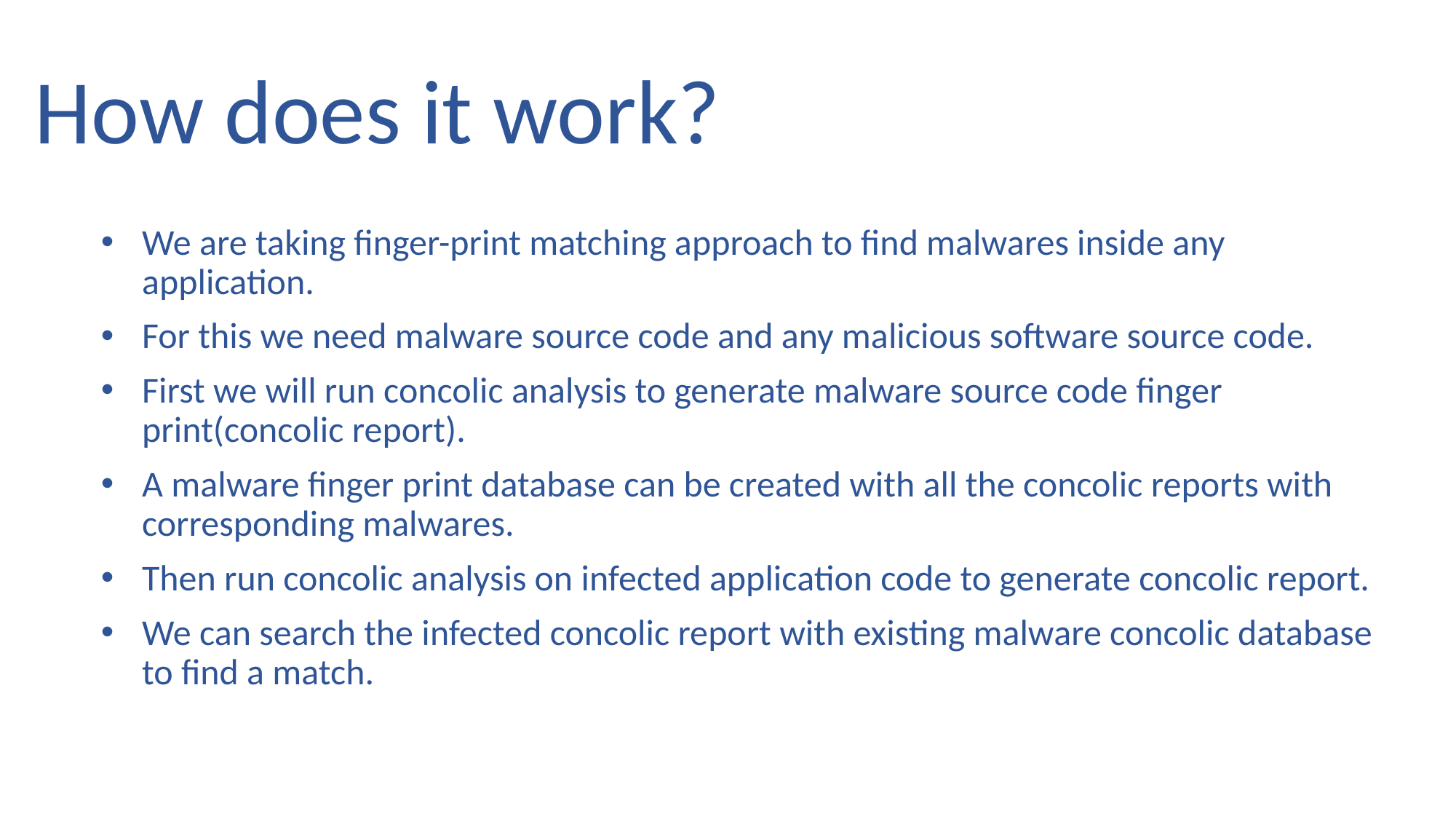

# How does it work?
We are taking finger-print matching approach to find malwares inside any application.
For this we need malware source code and any malicious software source code.
First we will run concolic analysis to generate malware source code finger print(concolic report).
A malware finger print database can be created with all the concolic reports with corresponding malwares.
Then run concolic analysis on infected application code to generate concolic report.
We can search the infected concolic report with existing malware concolic database to find a match.